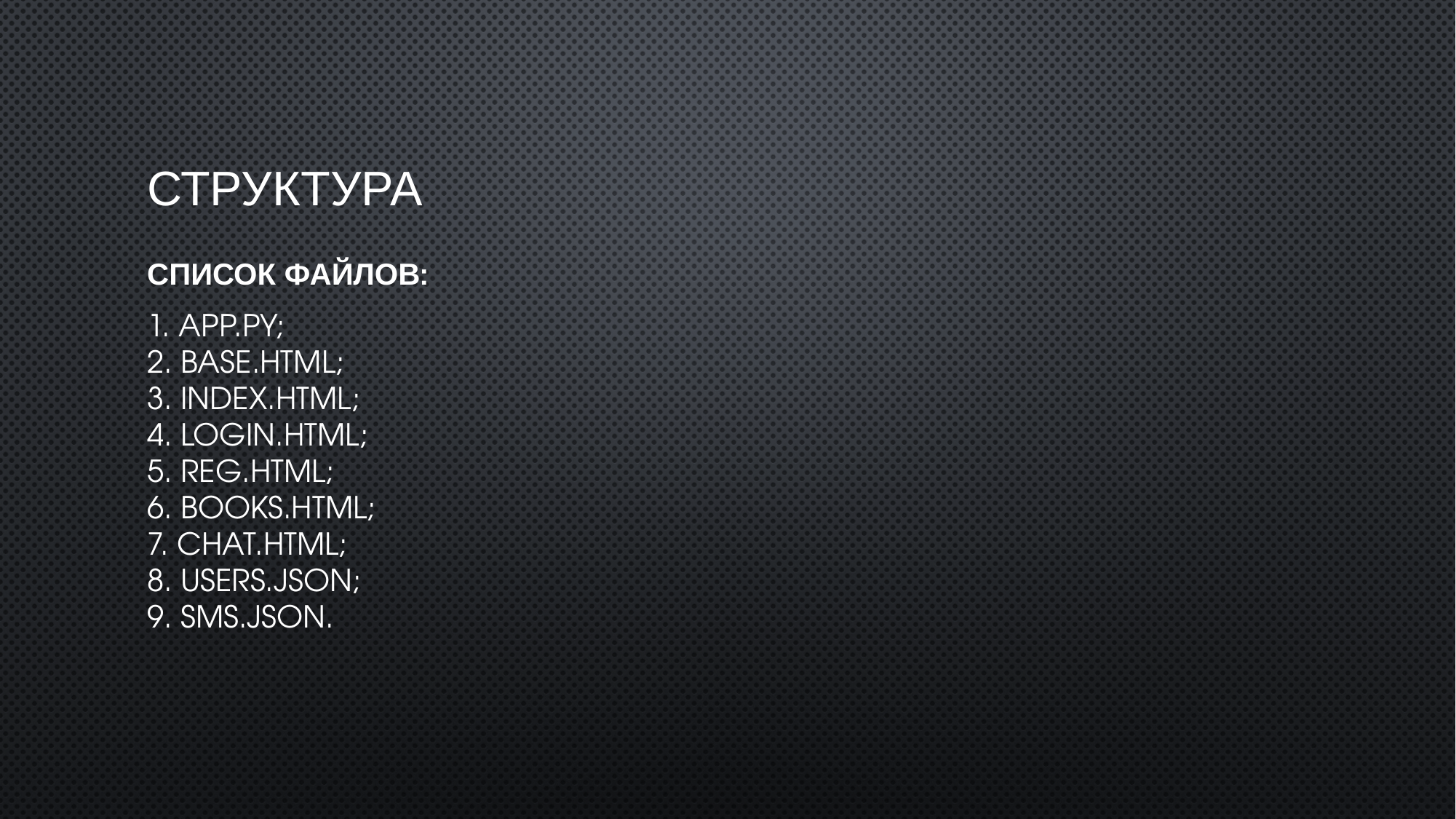

# СТруктура
Список файлов:
1. app.py;
2. base.html;
3. Index.html;
4. Login.html;
5. reg.html;
6. books.html;
7. chat.html;
8. users.json;
9. sms.json.